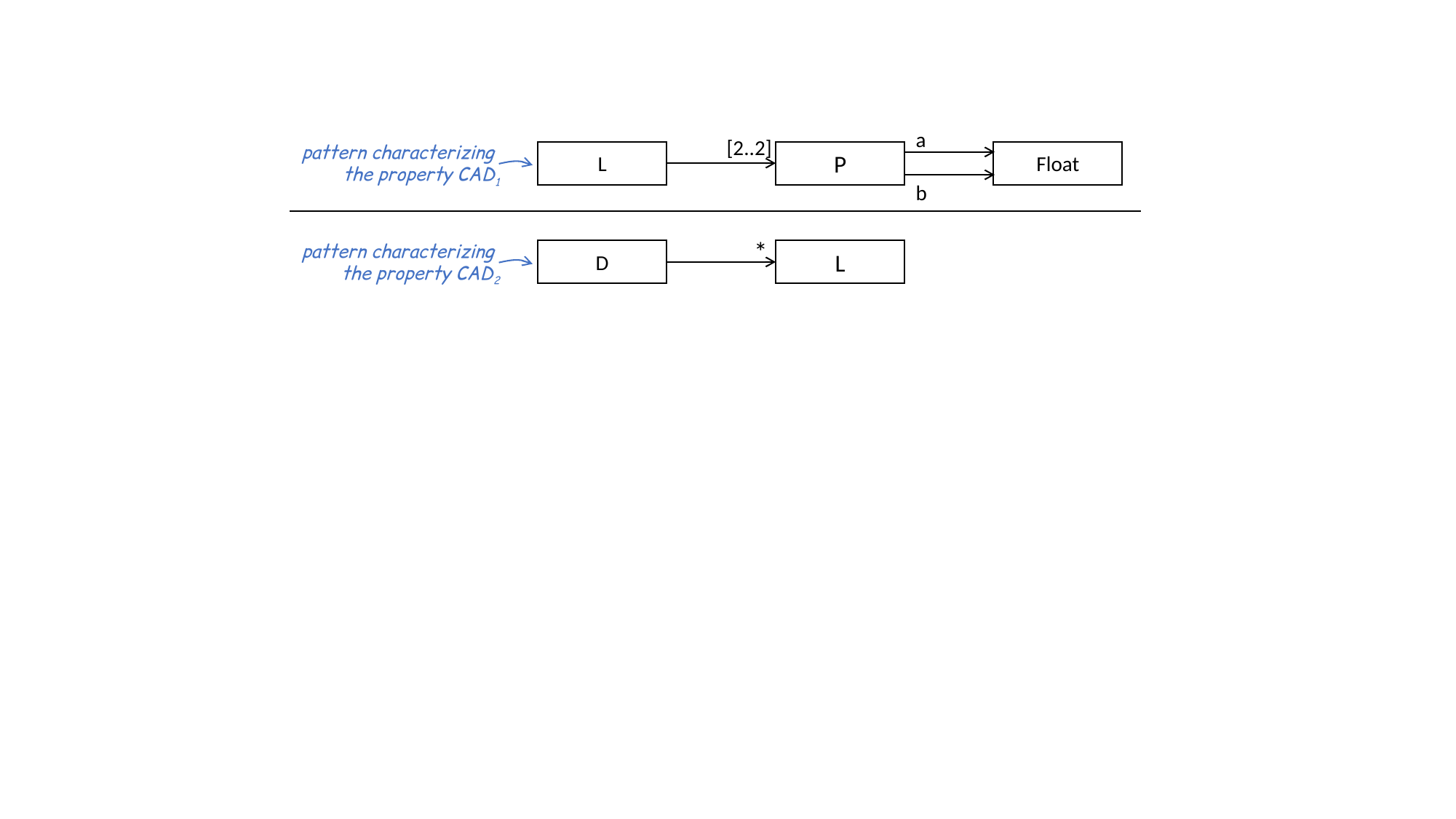

a
[2..2]
pattern characterizing
the property CAD1
L
P
Float

b
*
pattern characterizing
the property CAD2
D
L